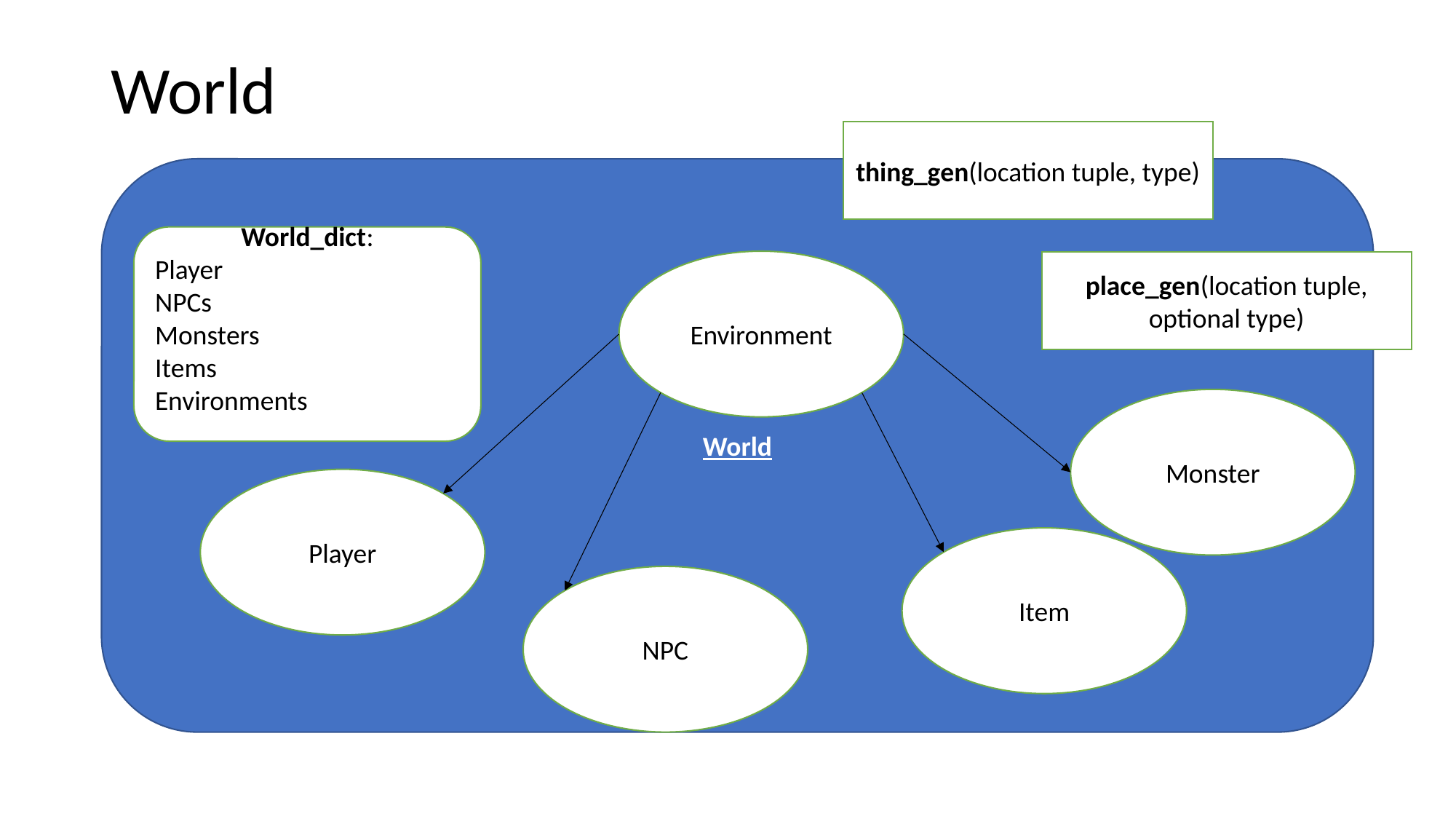

# World
thing_gen(location tuple, type)
World
World_dict:
Player
NPCs
Monsters
Items
Environments

Environment
place_gen(location tuple, optional type)
Monster
Player
Item
NPC